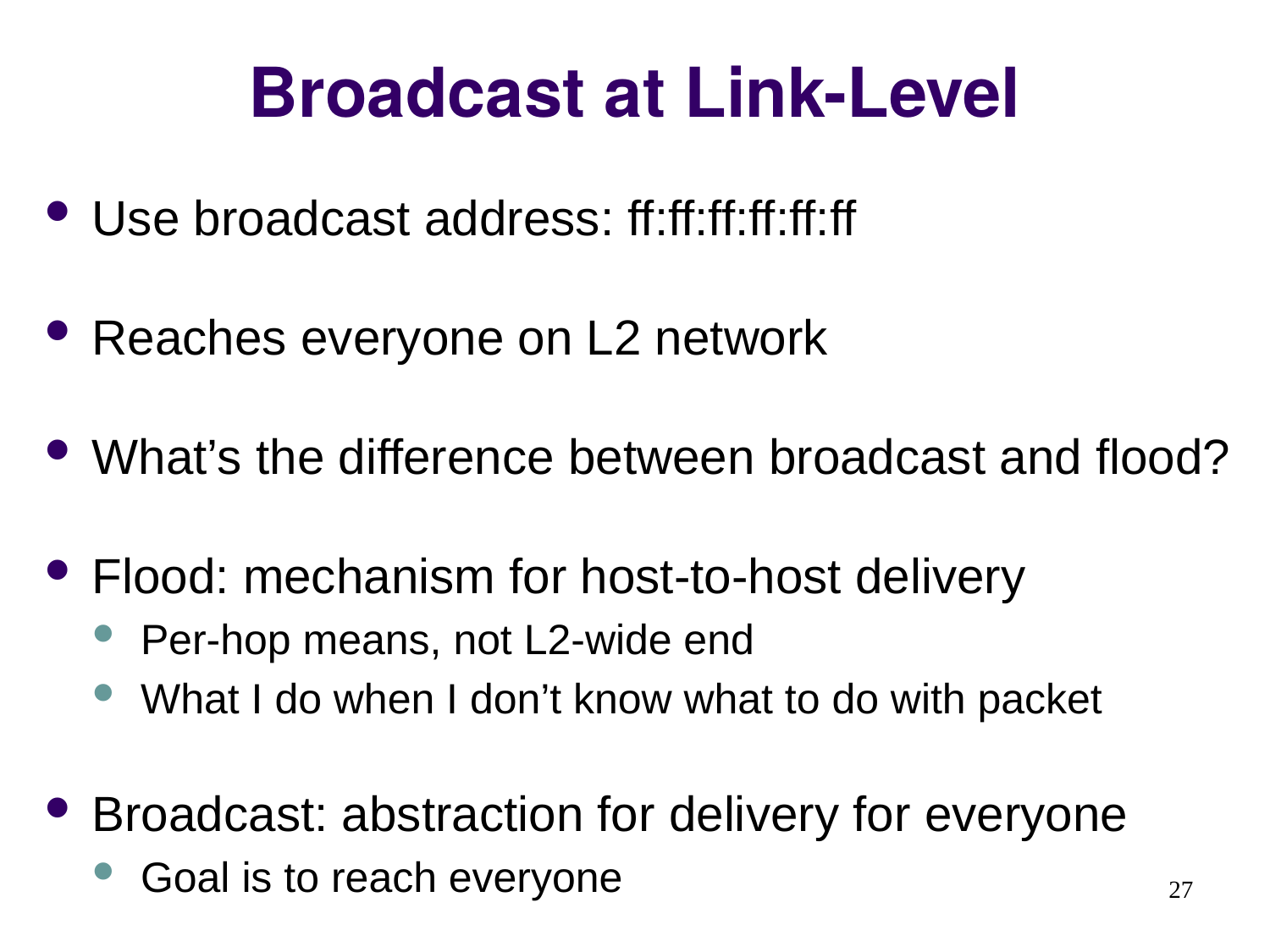

# Broadcast at Link-Level
Use broadcast address: ff:ff:ff:ff:ff:ff

Reaches everyone on L2 network

What’s the difference between broadcast and flood?

Flood: mechanism for host-to-host delivery
Per-hop means, not L2-wide end
What I do when I don’t know what to do with packet

Broadcast: abstraction for delivery for everyone
Goal is to reach everyone

27